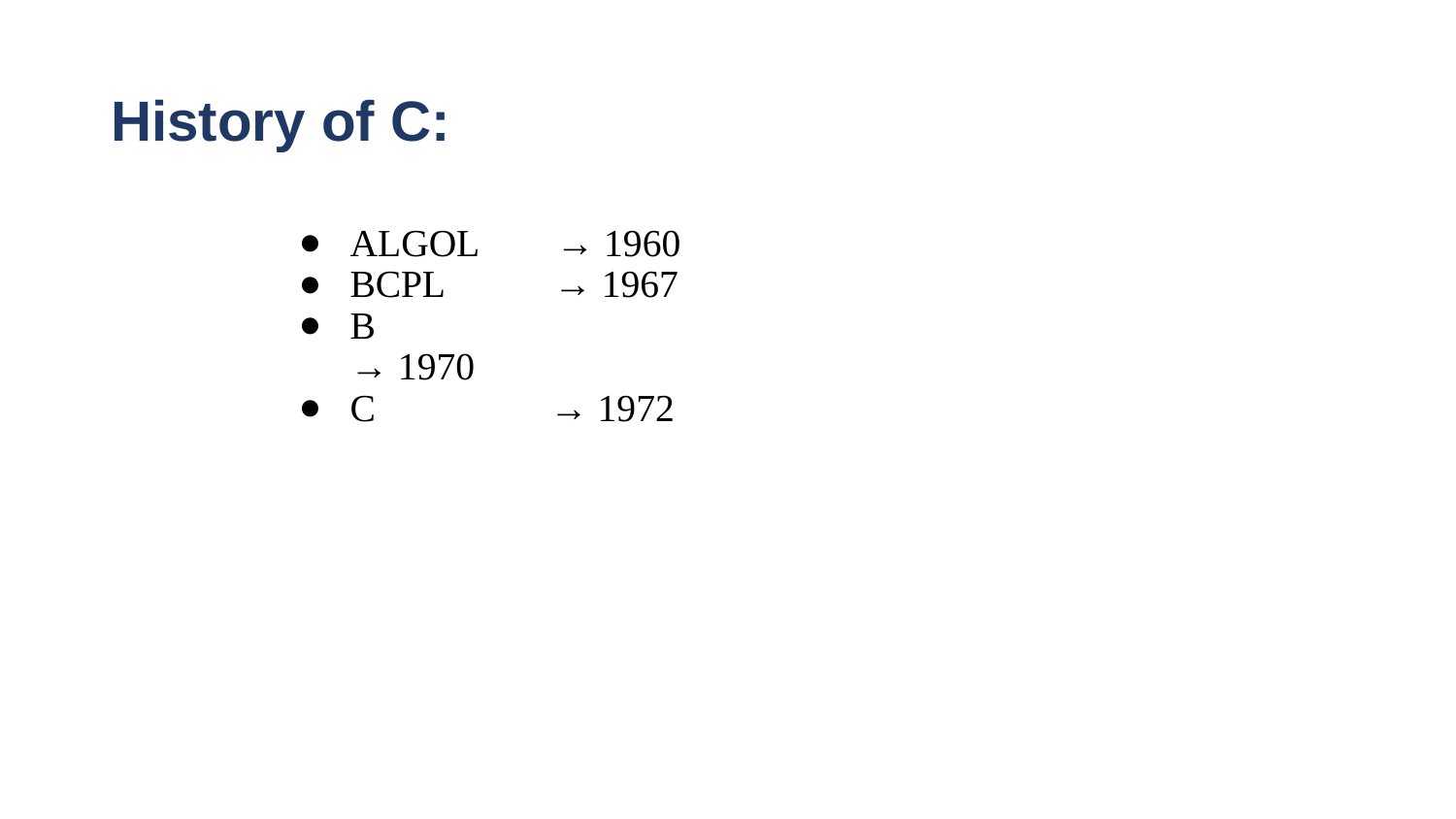

# History of C:

ALGOL        → 1960
BCPL  	      → 1967
B		      → 1970
C                  → 1972